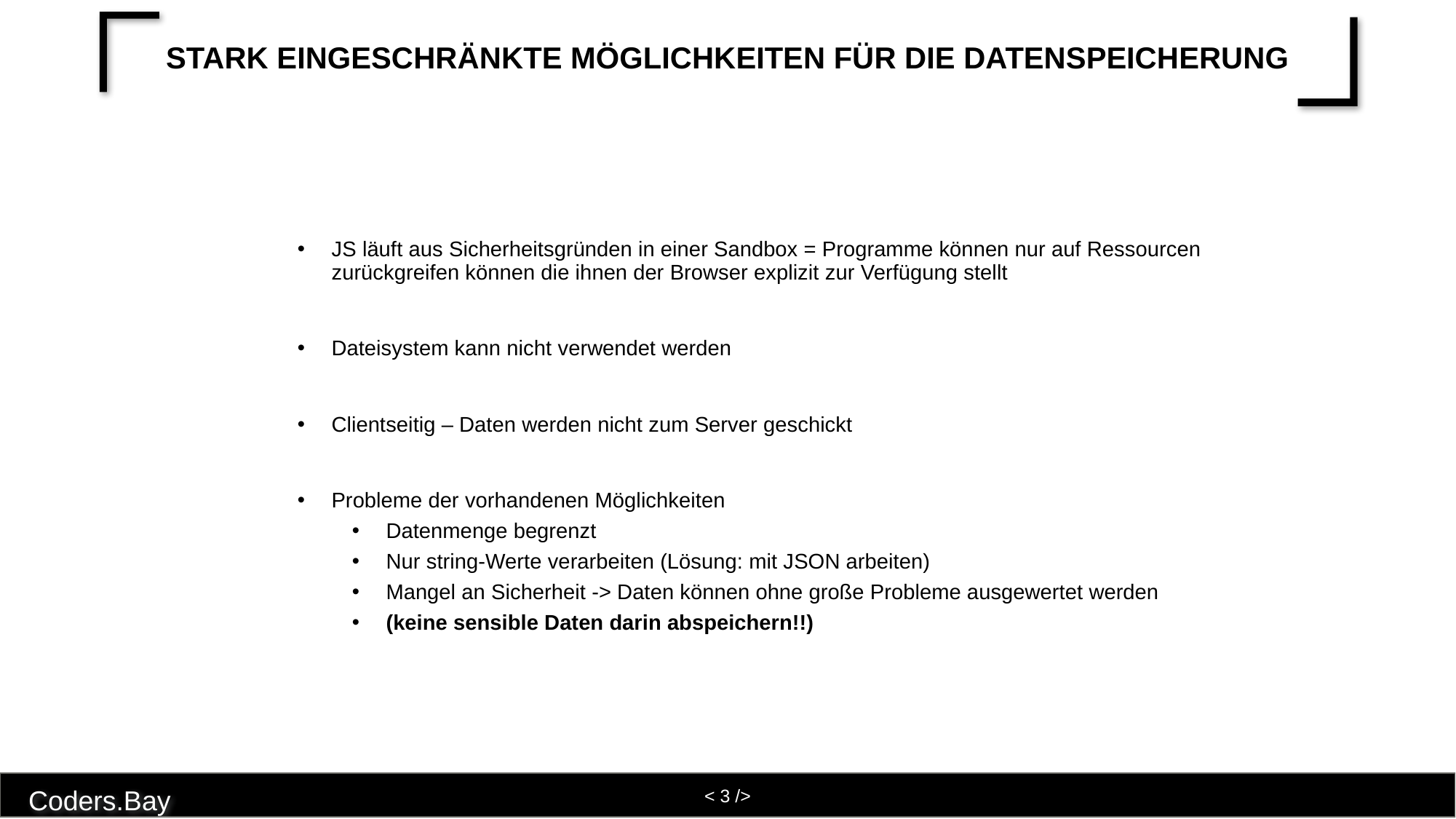

# Stark eingeschränkte Möglichkeiten für die Datenspeicherung
JS läuft aus Sicherheitsgründen in einer Sandbox = Programme können nur auf Ressourcen zurückgreifen können die ihnen der Browser explizit zur Verfügung stellt

Dateisystem kann nicht verwendet werden

Clientseitig – Daten werden nicht zum Server geschickt

Probleme der vorhandenen Möglichkeiten
Datenmenge begrenzt
Nur string-Werte verarbeiten (Lösung: mit JSON arbeiten)
Mangel an Sicherheit -> Daten können ohne große Probleme ausgewertet werden
(keine sensible Daten darin abspeichern!!)